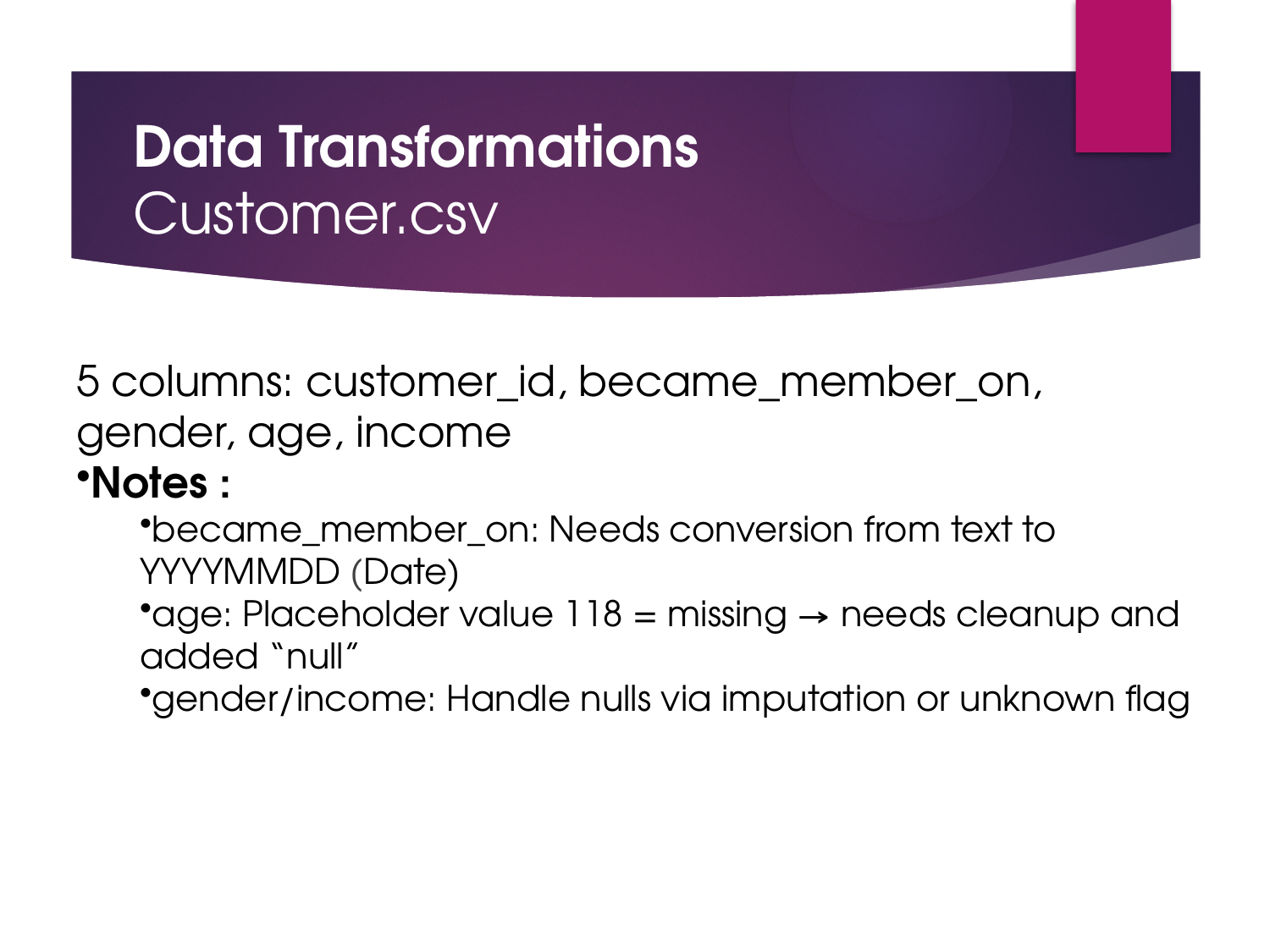

# Data Transformations Customer.csv
5 columns: customer_id, became_member_on, gender, age, income
Notes :
became_member_on: Needs conversion from text to YYYYMMDD (Date)
age: Placeholder value 118 = missing → needs cleanup and added “null”
gender/income: Handle nulls via imputation or unknown flag